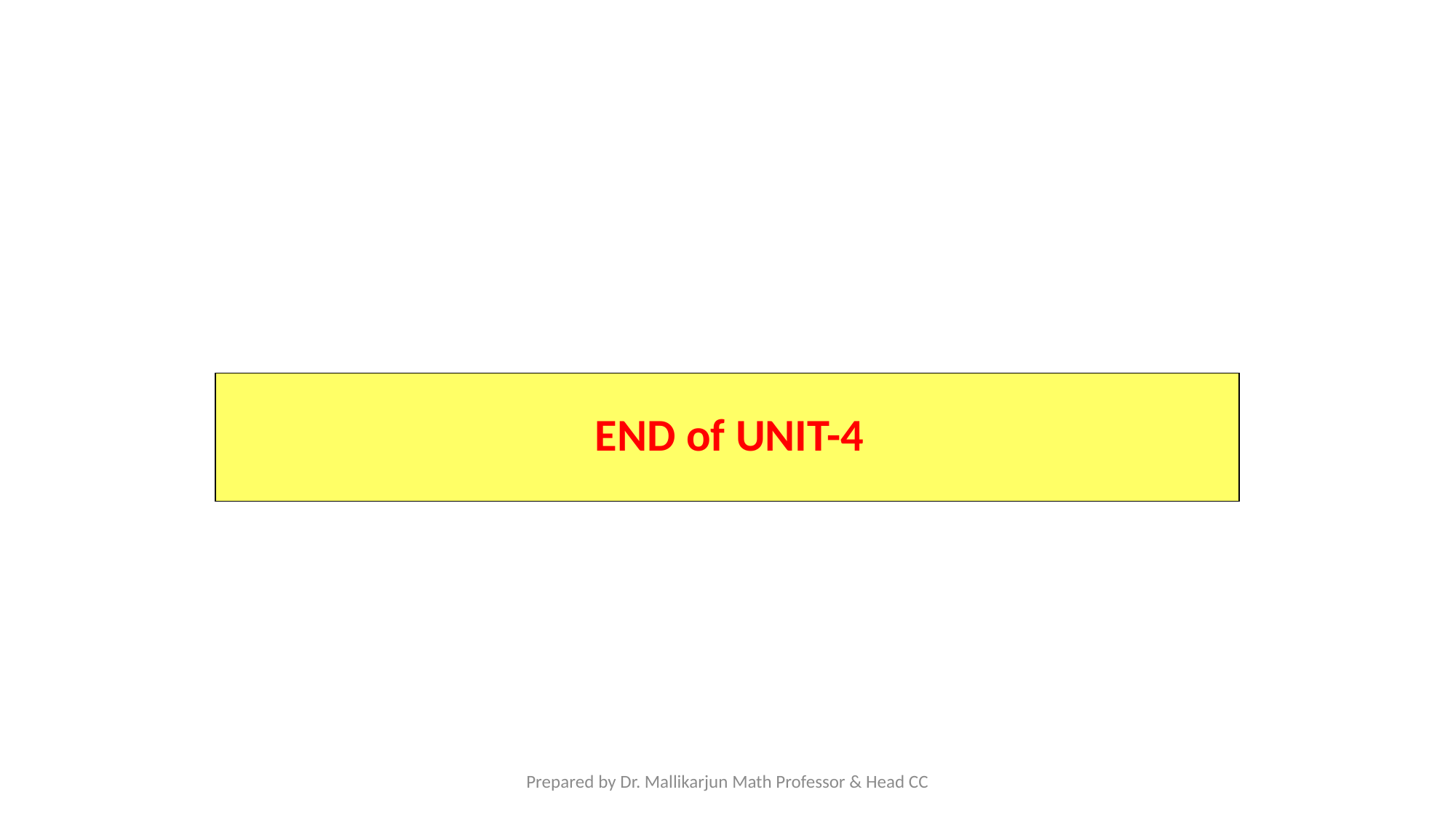

END of UNIT-4

Prepared by Dr. Mallikarjun Math Professor & Head CC